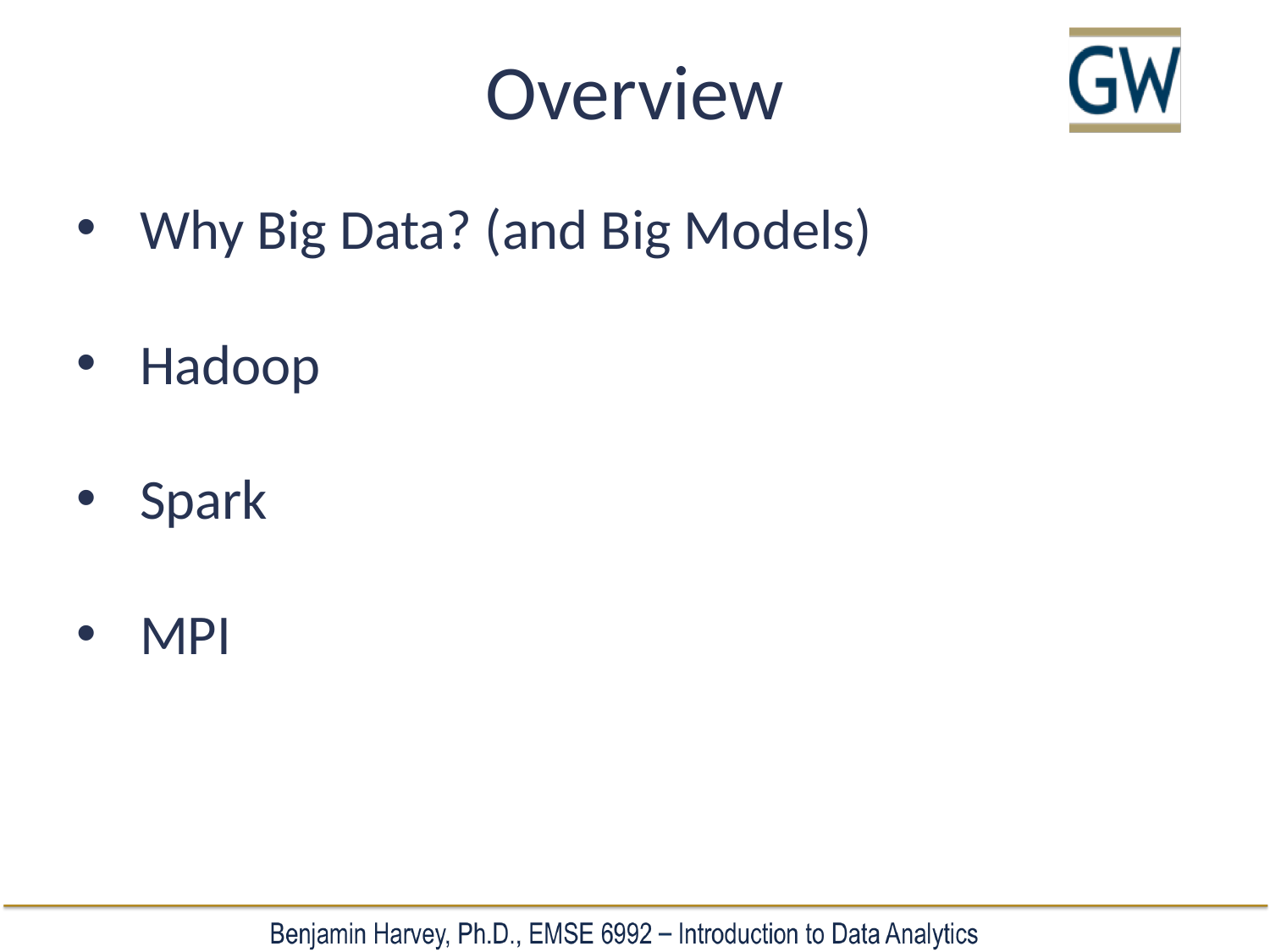

# Overview
Why Big Data? (and Big Models)

Hadoop

Spark

MPI